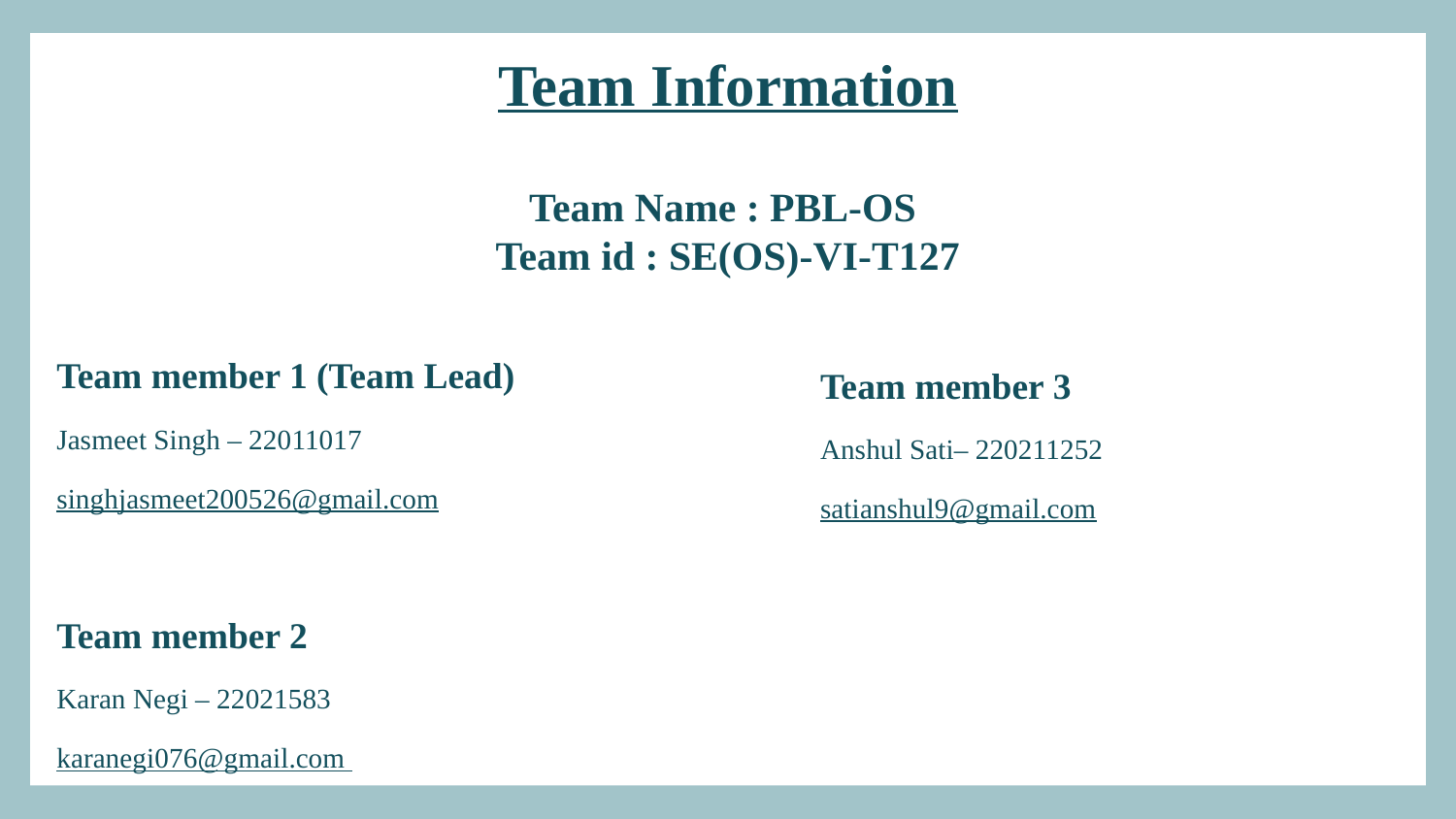

# Team Information
Team Name : PBL-OS
Team id : SE(OS)-VI-T127
Team member 1 (Team Lead)
Jasmeet Singh – 22011017
singhjasmeet200526@gmail.com

Team member 2
Karan Negi – 22021583
karanegi076@gmail.com

Team member 3
Anshul Sati– 220211252
satianshul9@gmail.com